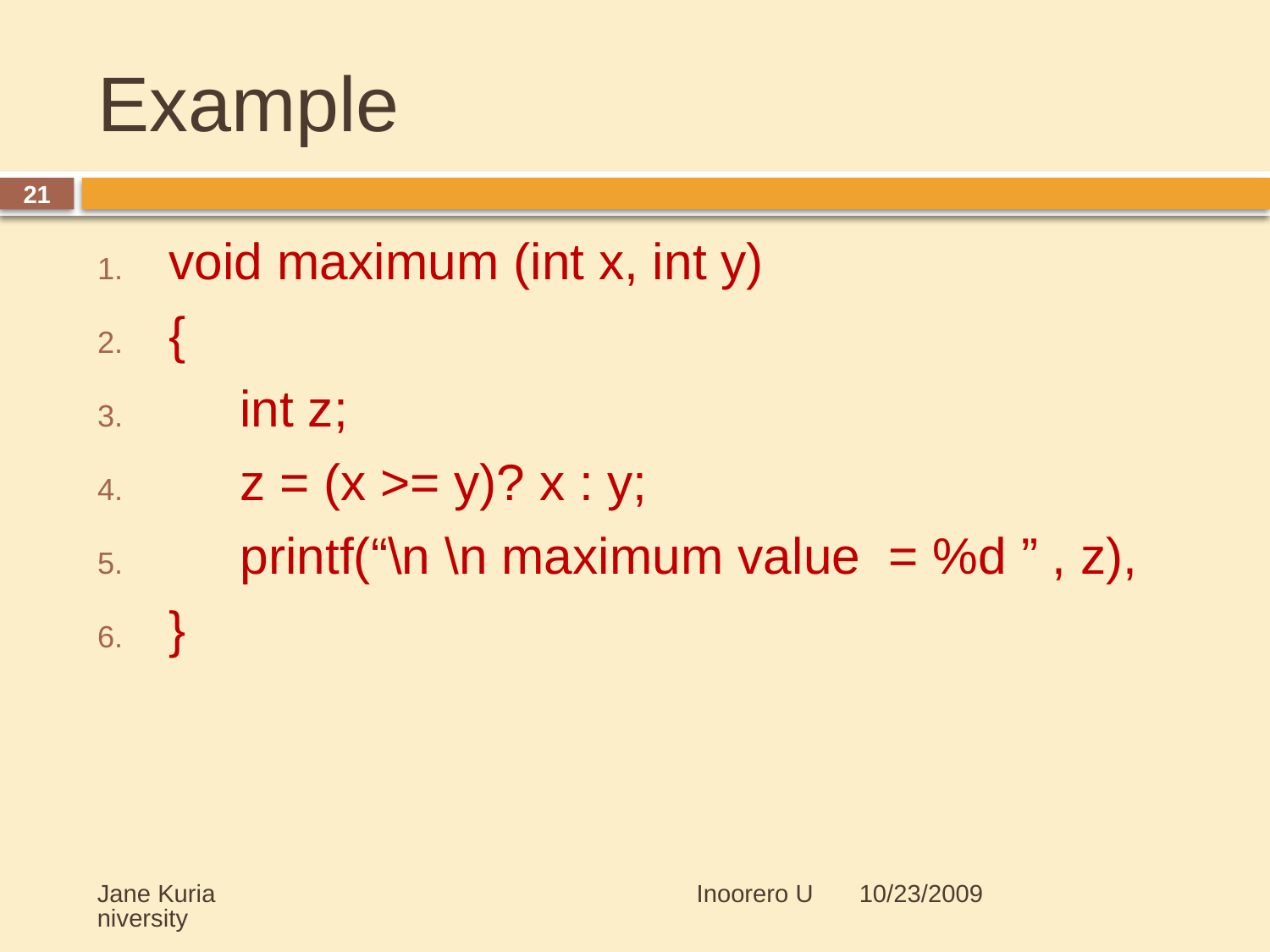

# Example
21
void maximum (int x, int y)
{
     int z;
     z = (x >= y)? x : y;
     printf(“\n \n maximum value  = %d ” , z),
}

Jane Kuria                                                                     Inoorero University
10/23/2009